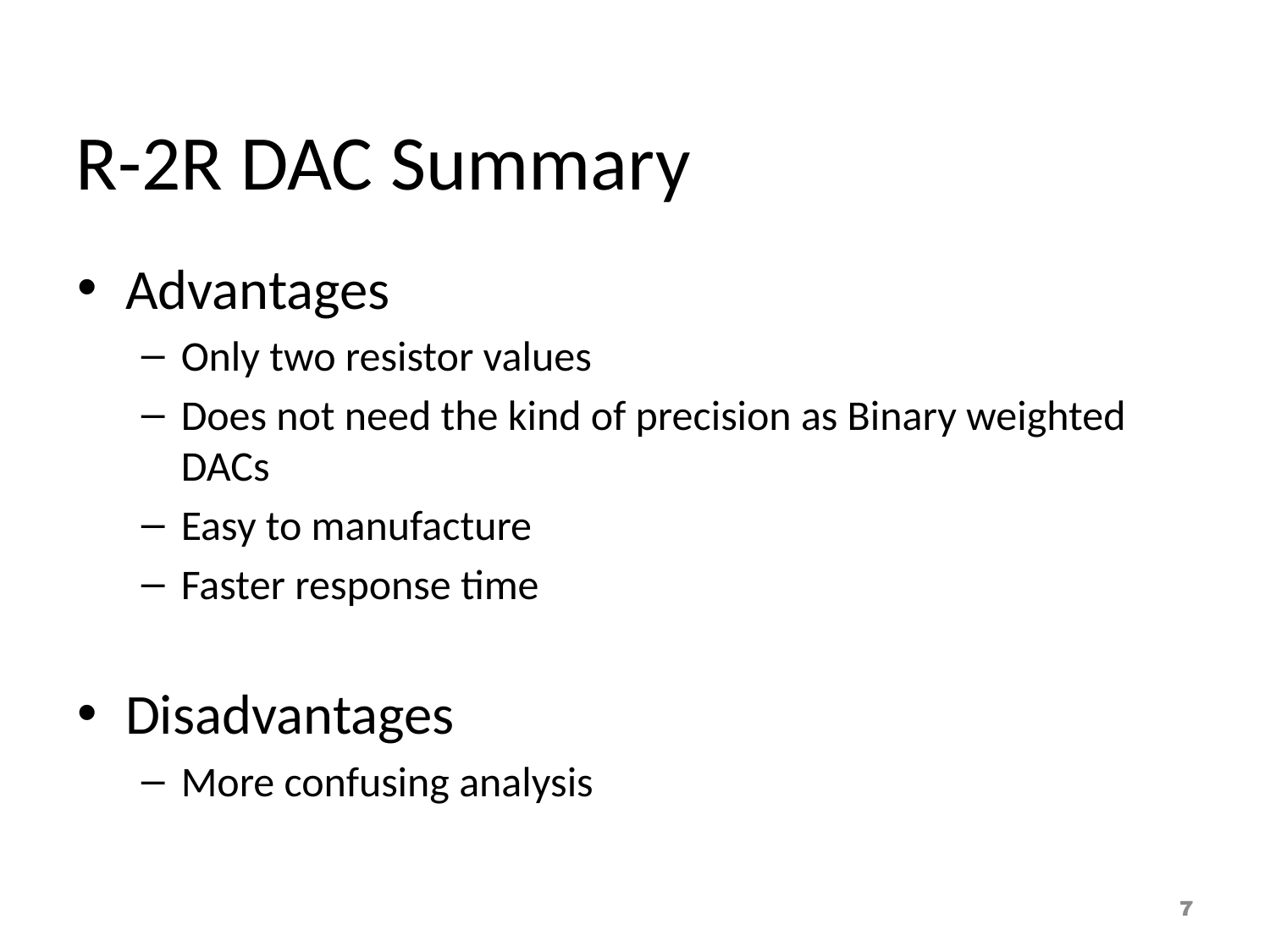

R-2R DAC Summary
Advantages
Only two resistor values
Does not need the kind of precision as Binary weighted DACs
Easy to manufacture
Faster response time

Disadvantages
More confusing analysis
7